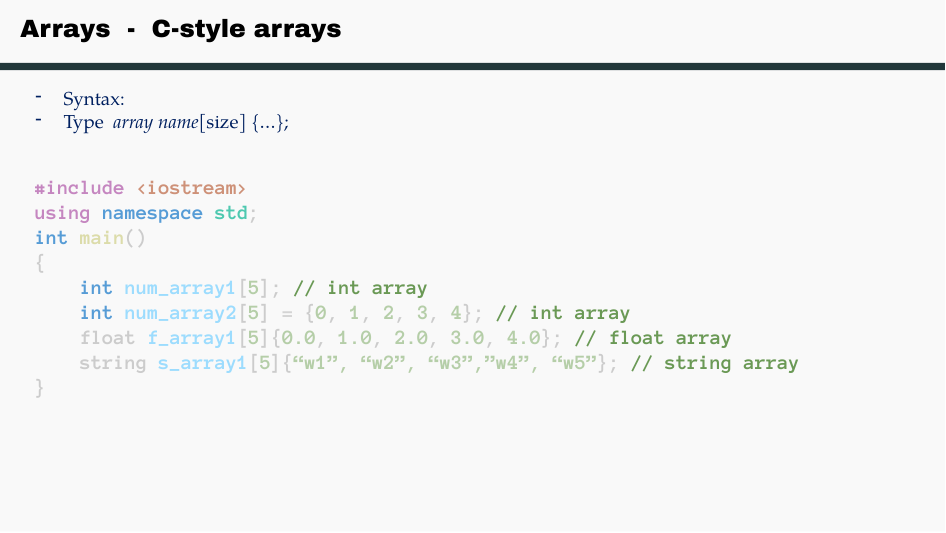

# Arrays  -  C-style arrays
Syntax:
Type  array name[size] {…};
#include <iostream>
using namespace std;
int main()
{
    int num_array1[5]; // int array
    int num_array2[5] = {0, 1, 2, 3, 4}; // int array
    float f_array1[5]{0.0, 1.0, 2.0, 3.0, 4.0}; // float array
    string s_array1[5]{“w1”, “w2”, “w3”,”w4”, “w5”}; // string array
}